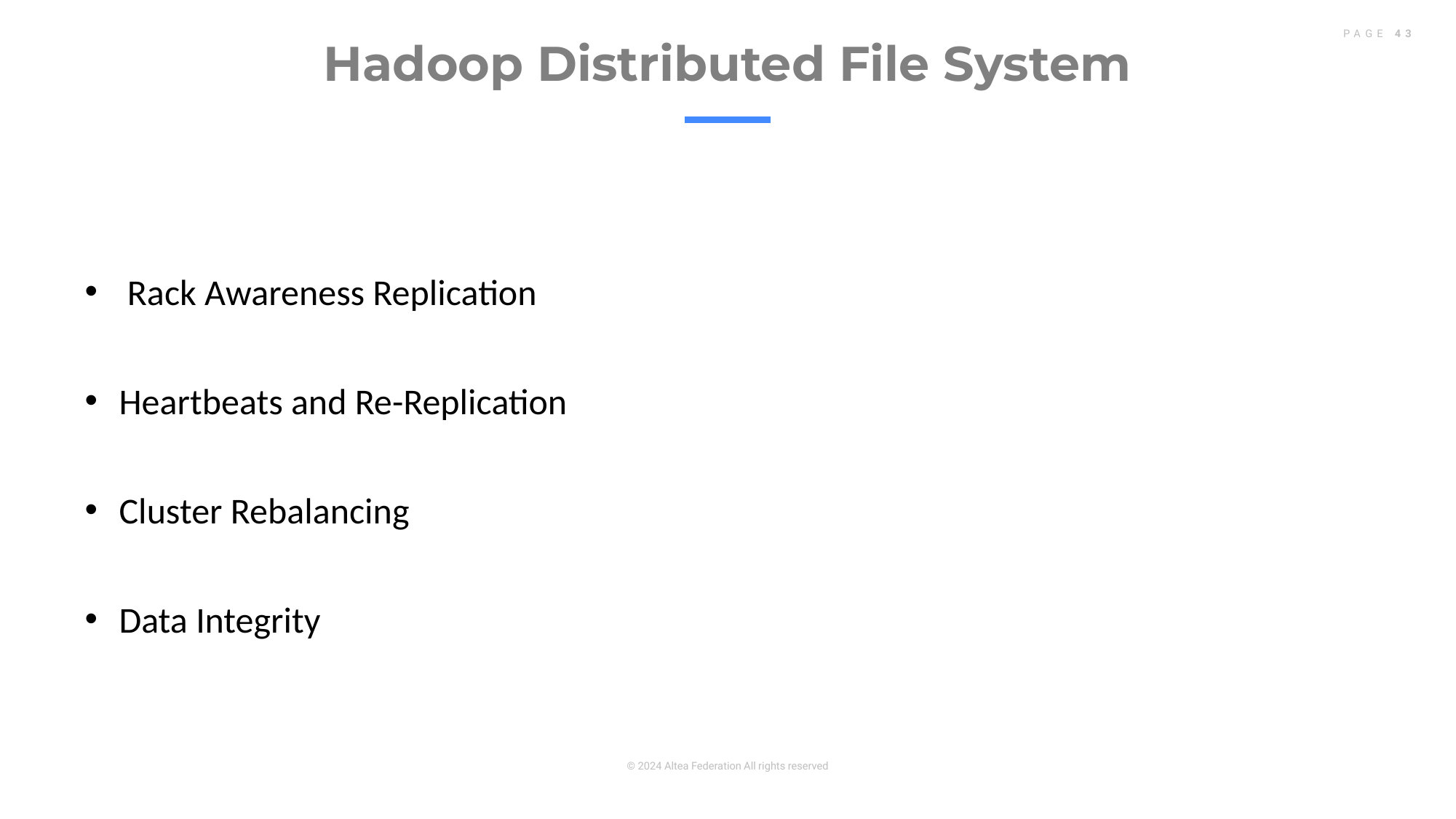

# Hadoop Distributed File System
PAGE 43
 Rack Awareness Replication
Heartbeats and Re-Replication
Cluster Rebalancing
Data Integrity